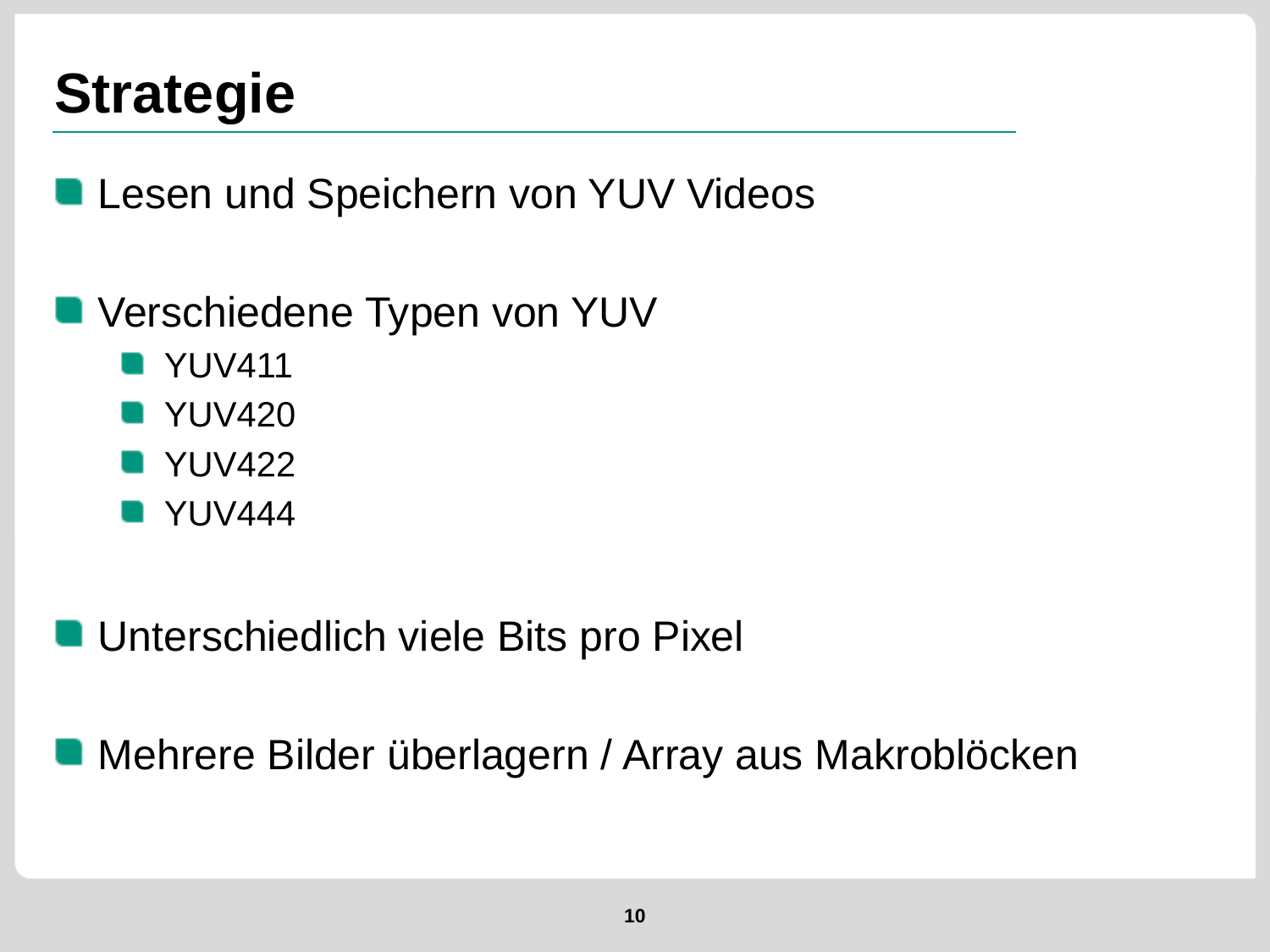

# Strategie
Lesen und Speichern von YUV Videos

Verschiedene Typen von YUV
YUV411
YUV420
YUV422
YUV444

Unterschiedlich viele Bits pro Pixel

Mehrere Bilder überlagern / Array aus Makroblöcken